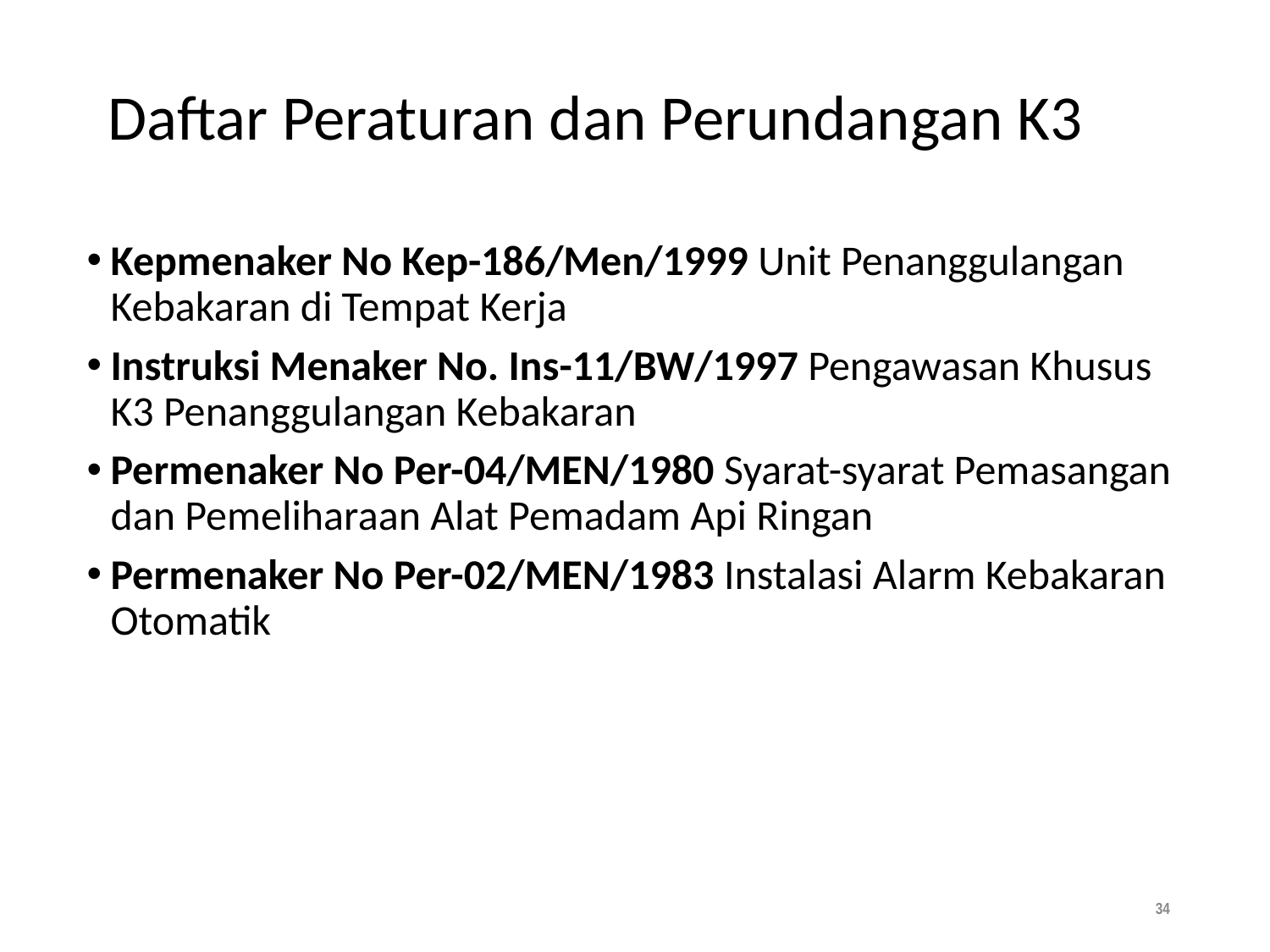

# Daftar Peraturan dan Perundangan K3
Kepmenaker No Kep-186/Men/1999 Unit Penanggulangan Kebakaran di Tempat Kerja
Instruksi Menaker No. Ins-11/BW/1997 Pengawasan Khusus K3 Penanggulangan Kebakaran
Permenaker No Per-04/MEN/1980 Syarat-syarat Pemasangan dan Pemeliharaan Alat Pemadam Api Ringan
Permenaker No Per-02/MEN/1983 Instalasi Alarm Kebakaran Otomatik

34